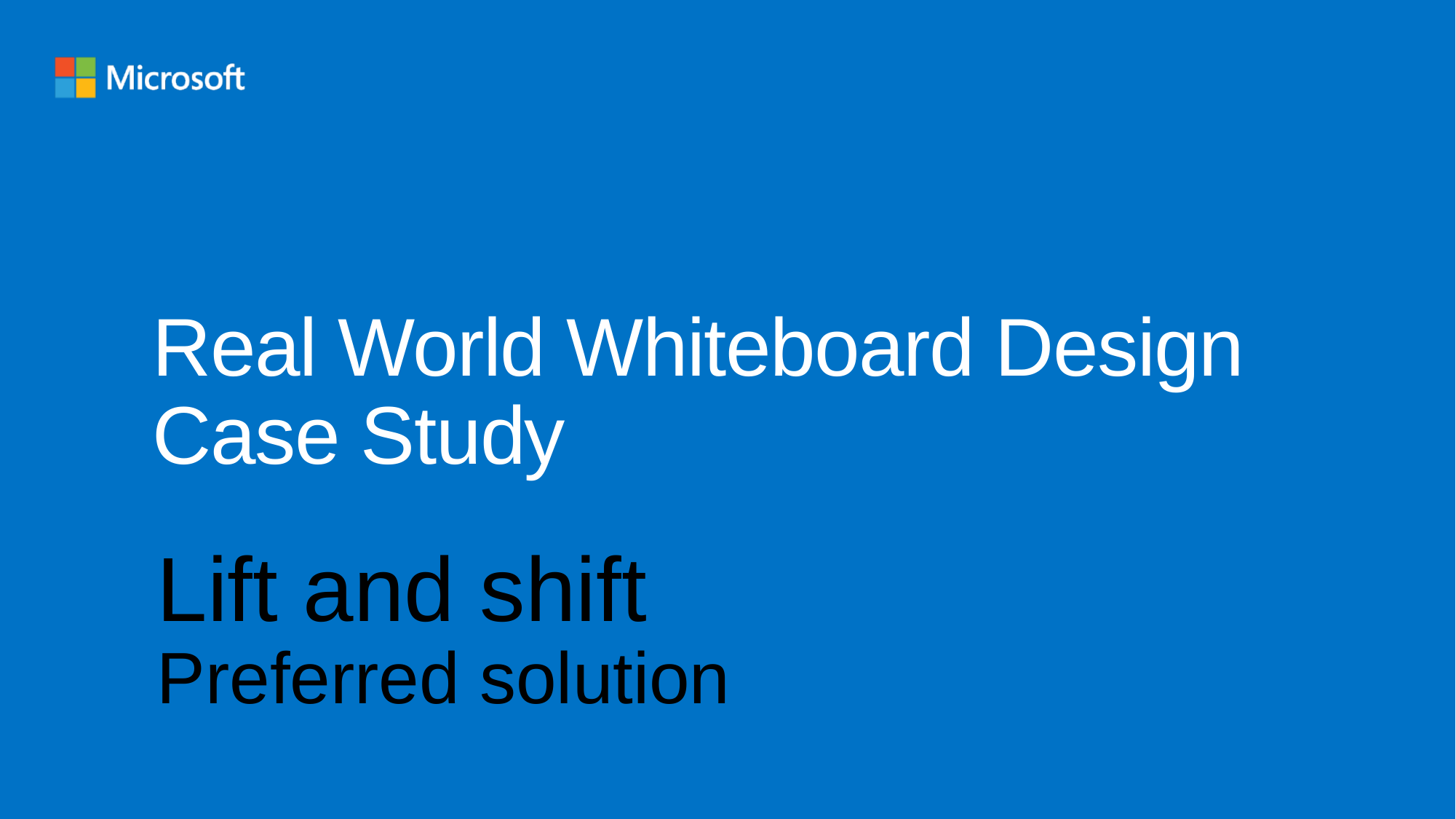

# Real World Whiteboard Design Case Study
Lift and shift
Preferred solution